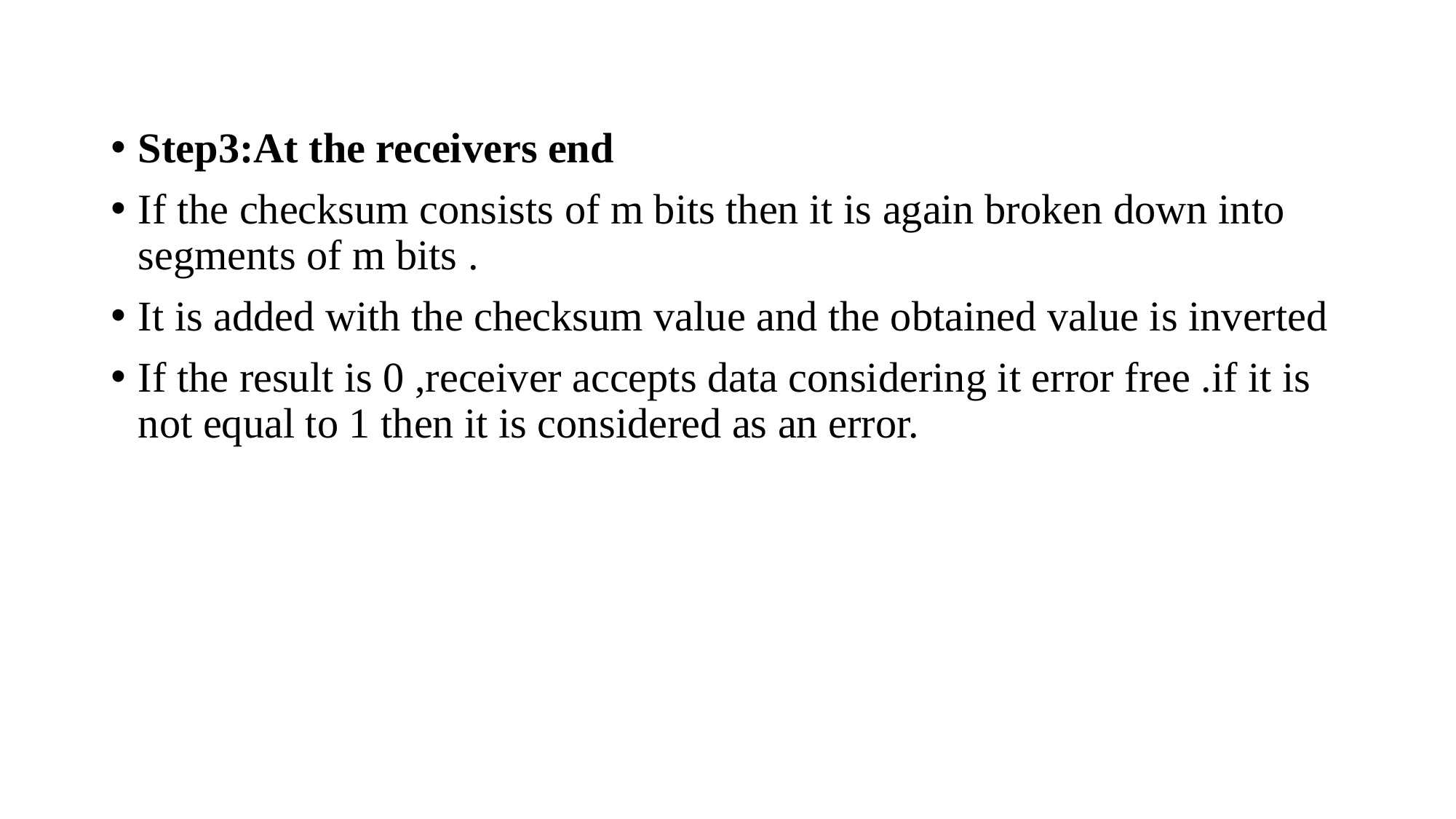

Step3:At the receivers end
If the checksum consists of m bits then it is again broken down into segments of m bits .
It is added with the checksum value and the obtained value is inverted
If the result is 0 ,receiver accepts data considering it error free .if it is not equal to 1 then it is considered as an error.